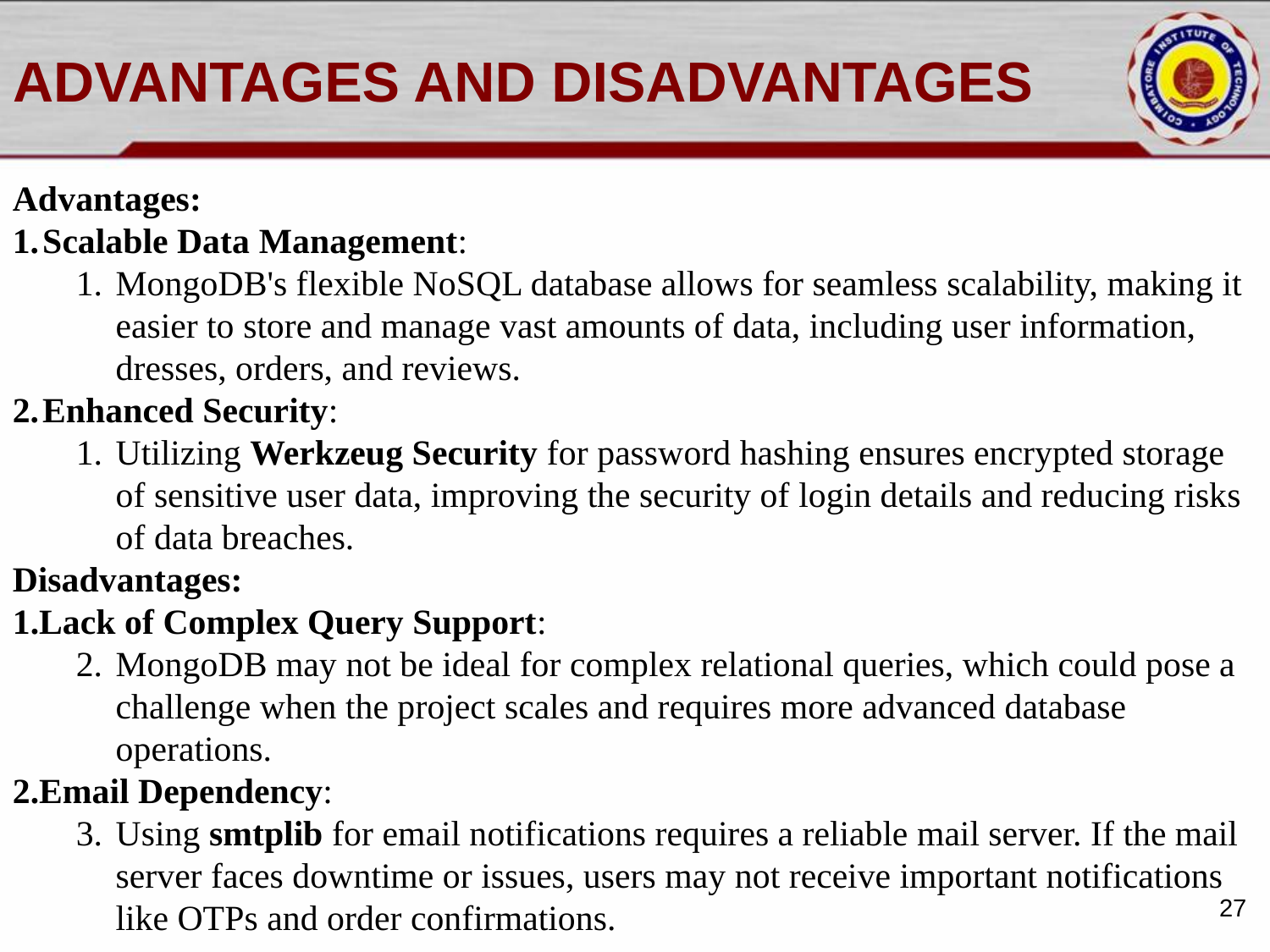

# ADVANTAGES AND DISADVANTAGES
Advantages:
Scalable Data Management:
MongoDB's flexible NoSQL database allows for seamless scalability, making it easier to store and manage vast amounts of data, including user information, dresses, orders, and reviews.
Enhanced Security:
Utilizing Werkzeug Security for password hashing ensures encrypted storage of sensitive user data, improving the security of login details and reducing risks of data breaches.
Disadvantages:
1.Lack of Complex Query Support:
MongoDB may not be ideal for complex relational queries, which could pose a challenge when the project scales and requires more advanced database operations.
2.Email Dependency:
Using smtplib for email notifications requires a reliable mail server. If the mail server faces downtime or issues, users may not receive important notifications like OTPs and order confirmations.

27